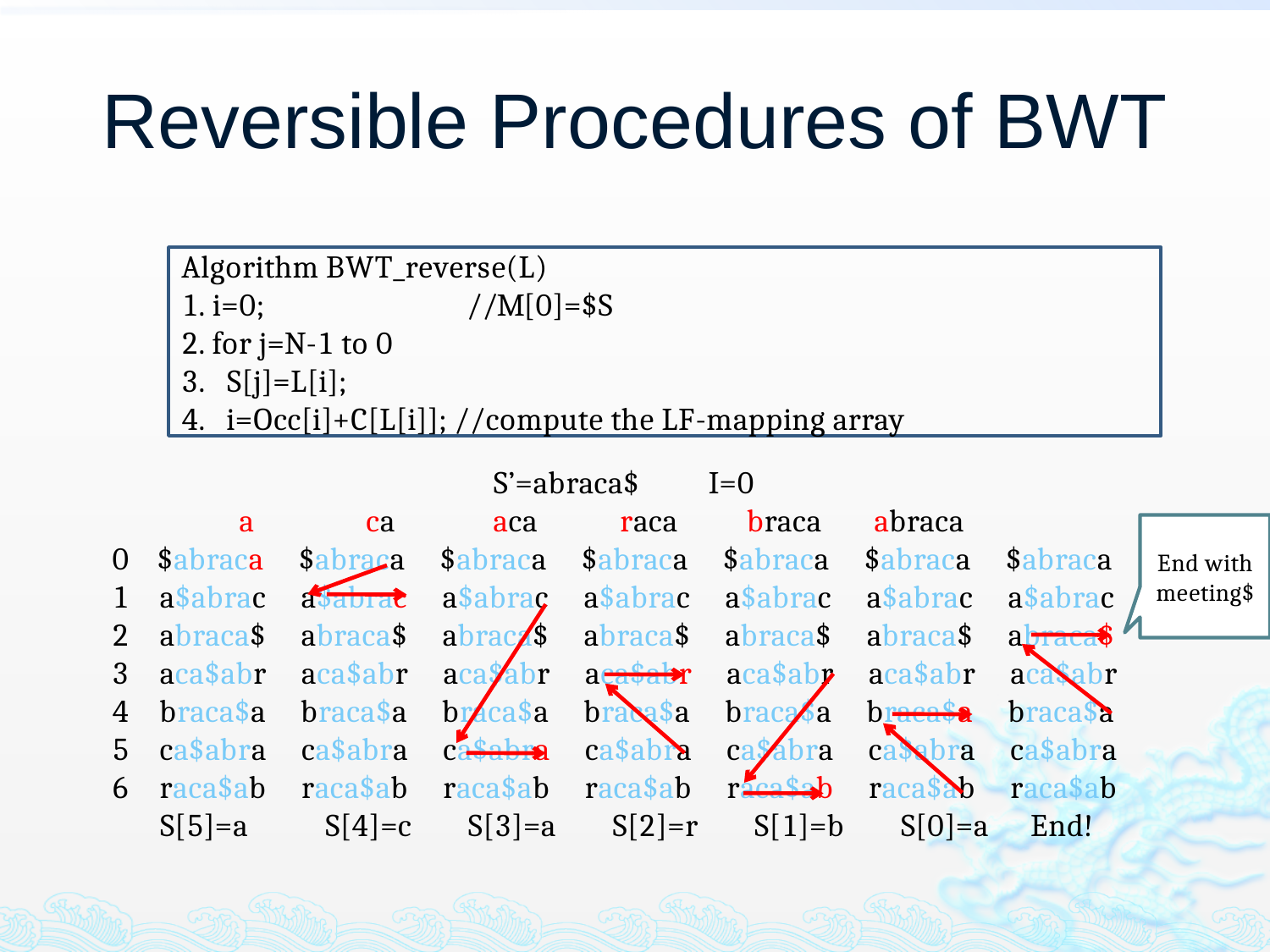

# Reversible Procedures of BWT
Algorithm BWT_reverse(L)
1. i=0;                             //M[0]=$S
2. for j=N-1 to 0
3.   S[j]=L[i];
4.   i=Occ[i]+C[L[i]]; //compute the LF-mapping array
			S’=abraca$          I=0
	a        	ca	aca	raca	braca	abraca
0    $abraca     $abraca     $abraca     $abraca     $abraca     $abraca     $abraca
a$abrac     a$abrac     a$abrac     a$abrac     a$abrac     a$abrac     a$abrac
abraca$     abraca$     abraca$     abraca$     abraca$     abraca$     abraca$
aca$abr     aca$abr     aca$abr     aca$abr     aca$abr     aca$abr     aca$abr
braca$a     braca$a     braca$a     braca$a     braca$a     braca$a     braca$a
ca$abra     ca$abra     ca$abra     ca$abra     ca$abra     ca$abra     ca$abra
raca$ab     raca$ab     raca$ab     raca$ab     raca$ab     raca$ab     raca$ab
	S[5]=a           S[4]=c        S[3]=a        S[2]=r        S[1]=b        S[0]=a      End!
End with meeting$